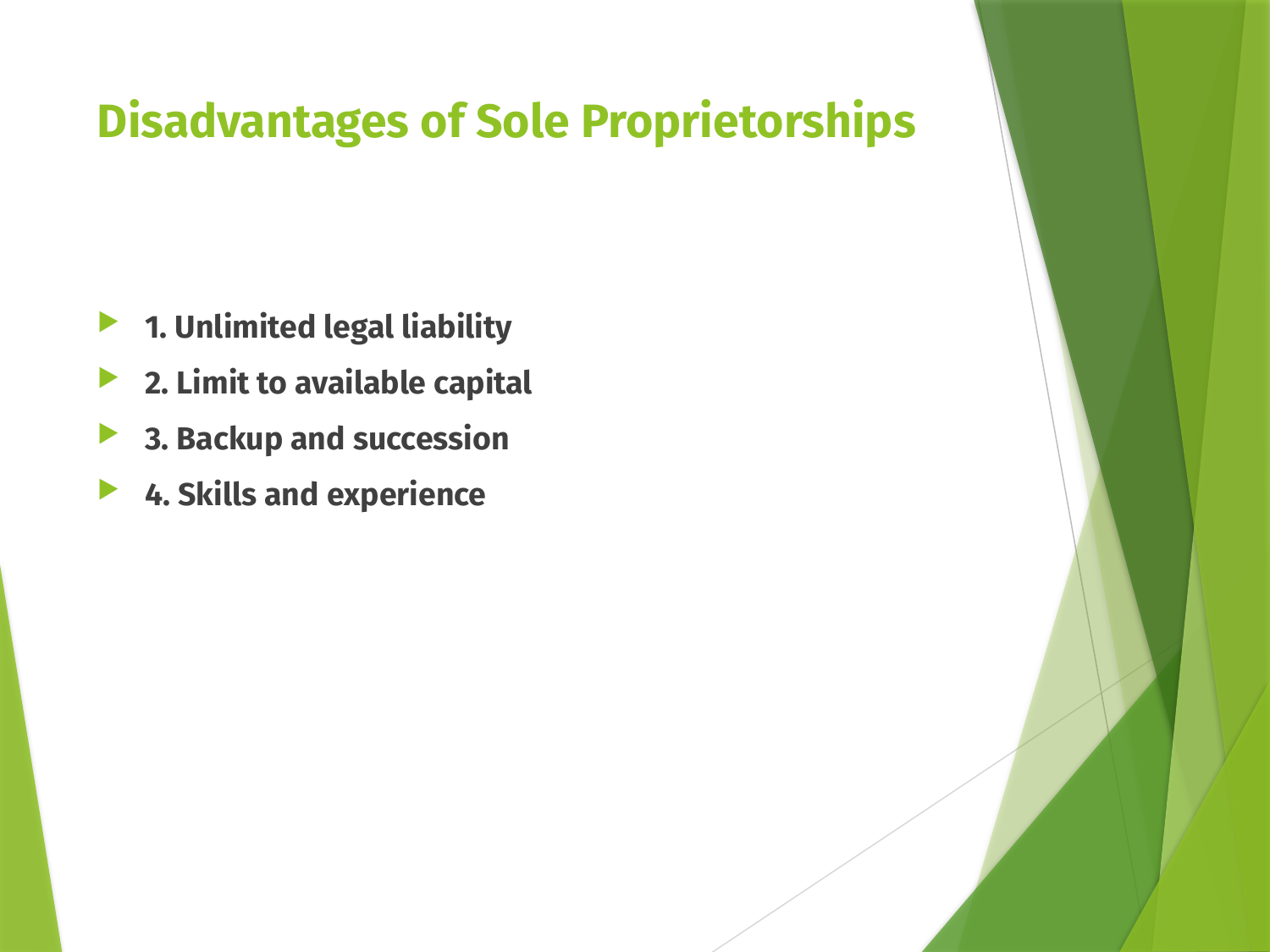

# Disadvantages of Sole Proprietorships
1. Unlimited legal liability
2. Limit to available capital
3. Backup and succession
4. Skills and experience